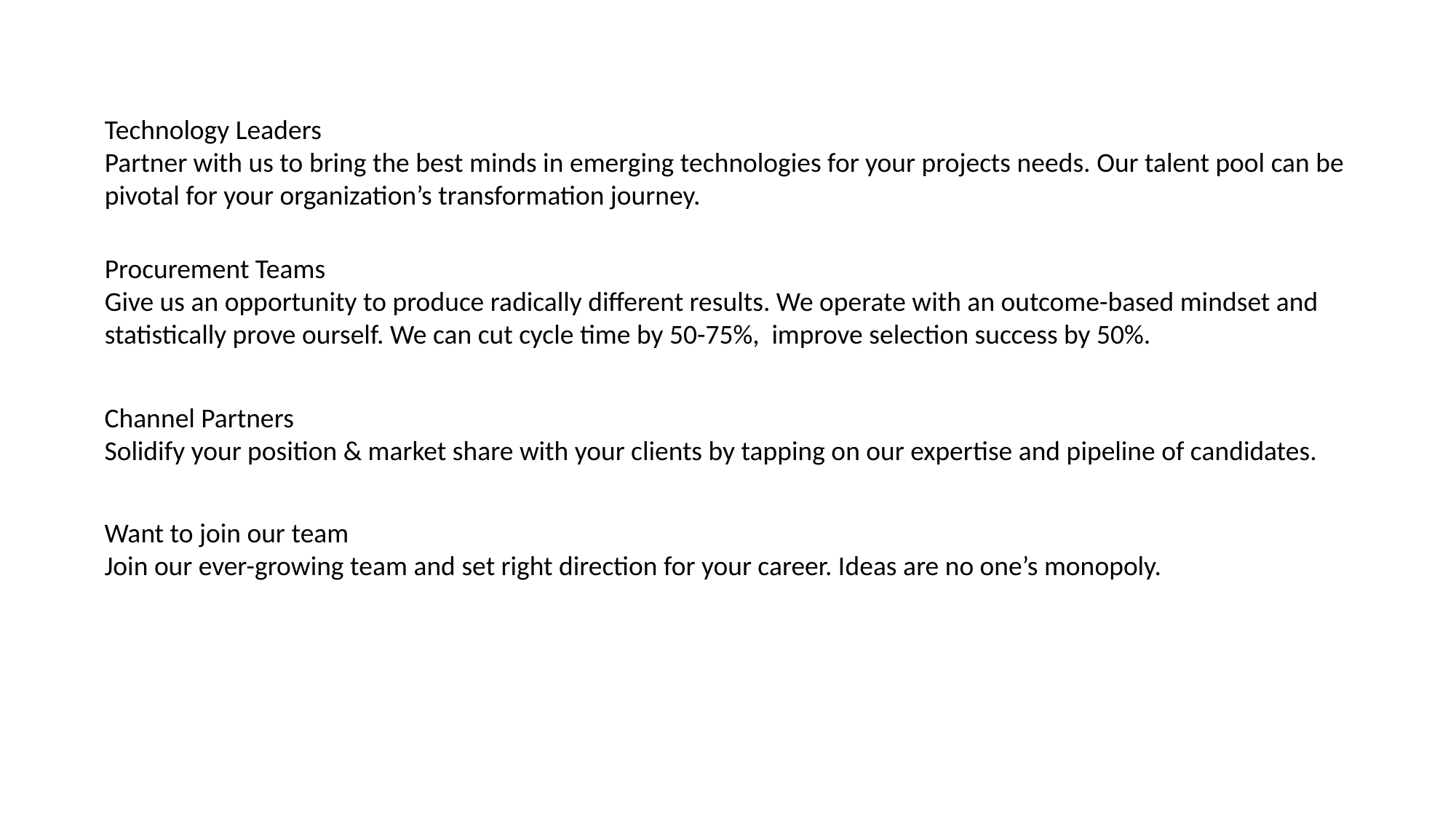

Technology Leaders
Partner with us to bring the best minds in emerging technologies for your projects needs. Our talent pool can be pivotal for your organization’s transformation journey.
Procurement Teams
Give us an opportunity to produce radically different results. We operate with an outcome-based mindset and statistically prove ourself. We can cut cycle time by 50-75%,  improve selection success by 50%.
Channel Partners
Solidify your position & market share with your clients by tapping on our expertise and pipeline of candidates.
Want to join our team
Join our ever-growing team and set right direction for your career. Ideas are no one’s monopoly.